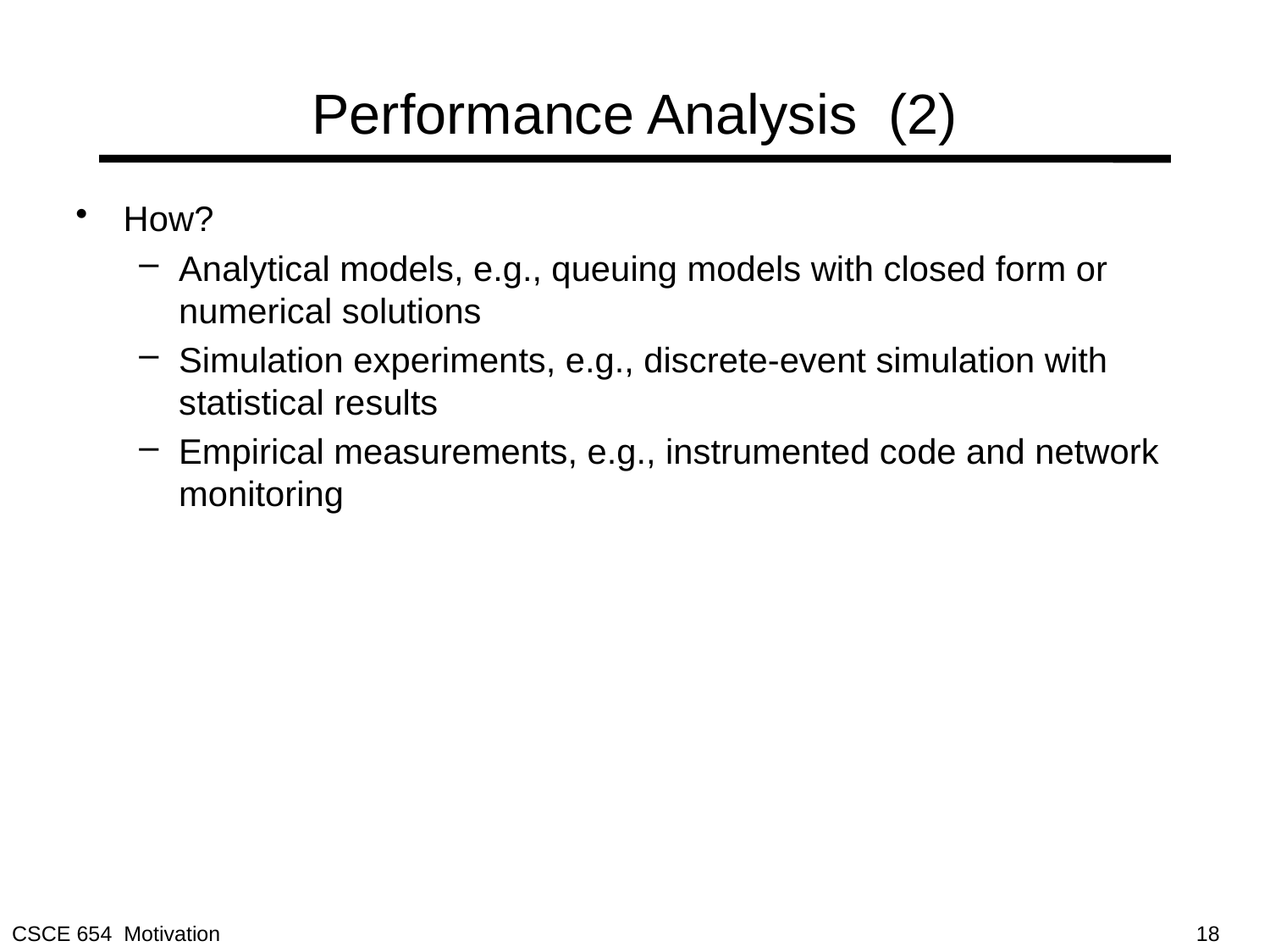

# Performance Analysis  (2)
How?
Analytical models, e.g., queuing models with closed form or numerical solutions
Simulation experiments, e.g., discrete-event simulation with statistical results
Empirical measurements, e.g., instrumented code and network monitoring